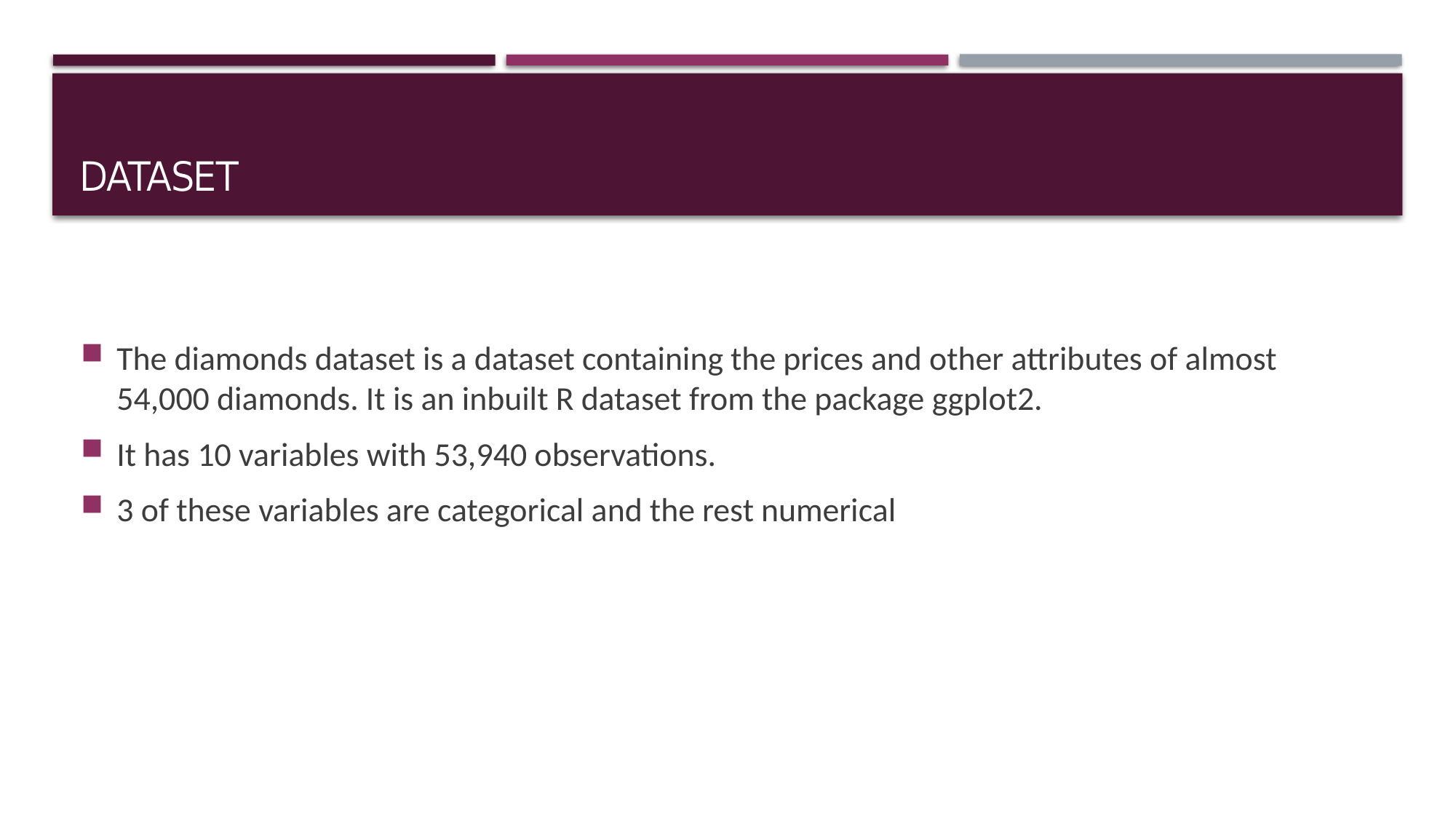

# DATASET
The diamonds dataset is a dataset containing the prices and other attributes of almost 54,000 diamonds. It is an inbuilt R dataset from the package ggplot2.
It has 10 variables with 53,940 observations.
3 of these variables are categorical and the rest numerical